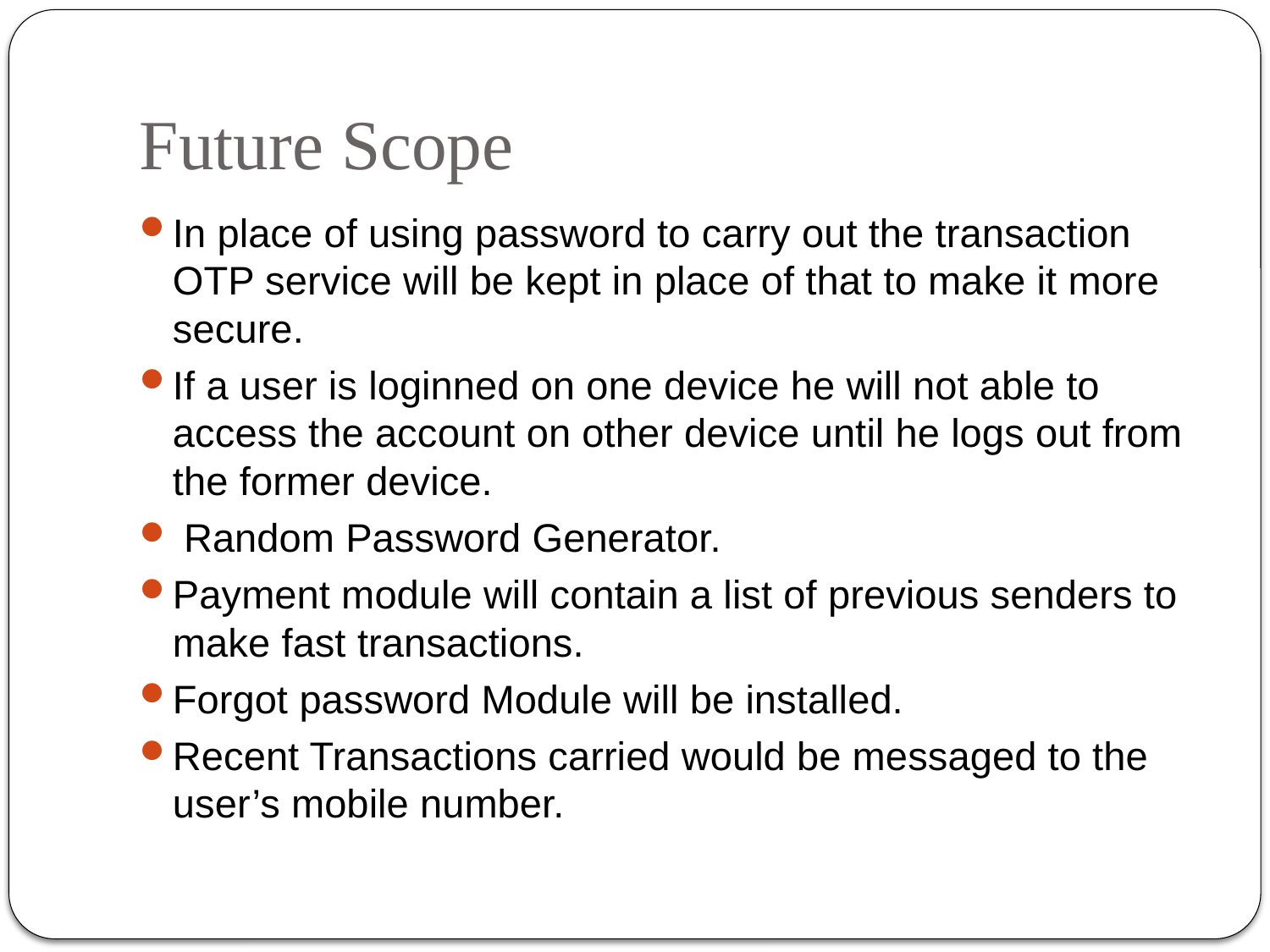

# Future Scope
In place of using password to carry out the transaction OTP service will be kept in place of that to make it more secure.
If a user is loginned on one device he will not able to access the account on other device until he logs out from the former device.
 Random Password Generator.
Payment module will contain a list of previous senders to make fast transactions.
Forgot password Module will be installed.
Recent Transactions carried would be messaged to the user’s mobile number.